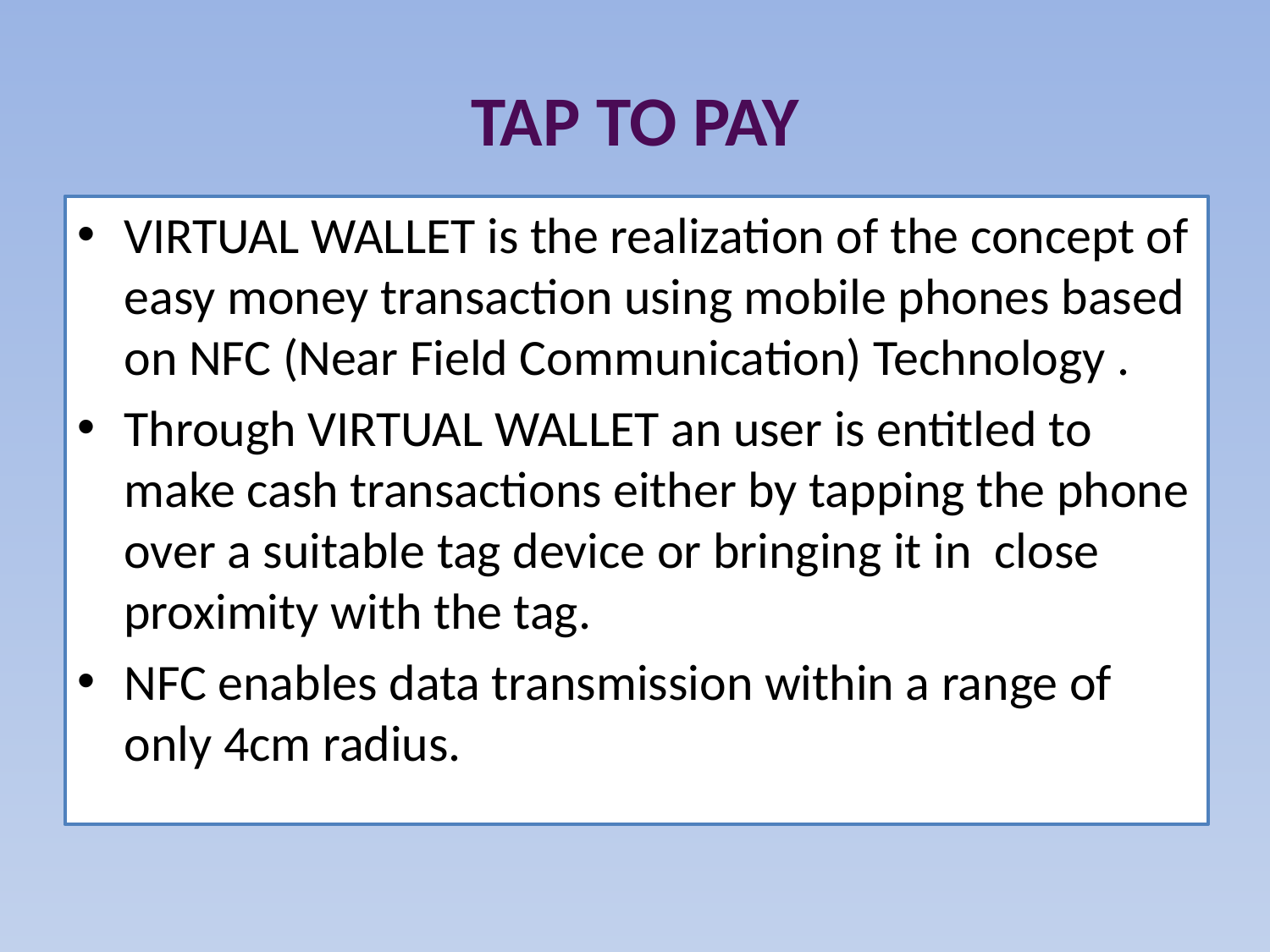

# TAP TO PAY
VIRTUAL WALLET is the realization of the concept of easy money transaction using mobile phones based on NFC (Near Field Communication) Technology .
Through VIRTUAL WALLET an user is entitled to make cash transactions either by tapping the phone over a suitable tag device or bringing it in  close proximity with the tag.
NFC enables data transmission within a range of only 4cm radius.